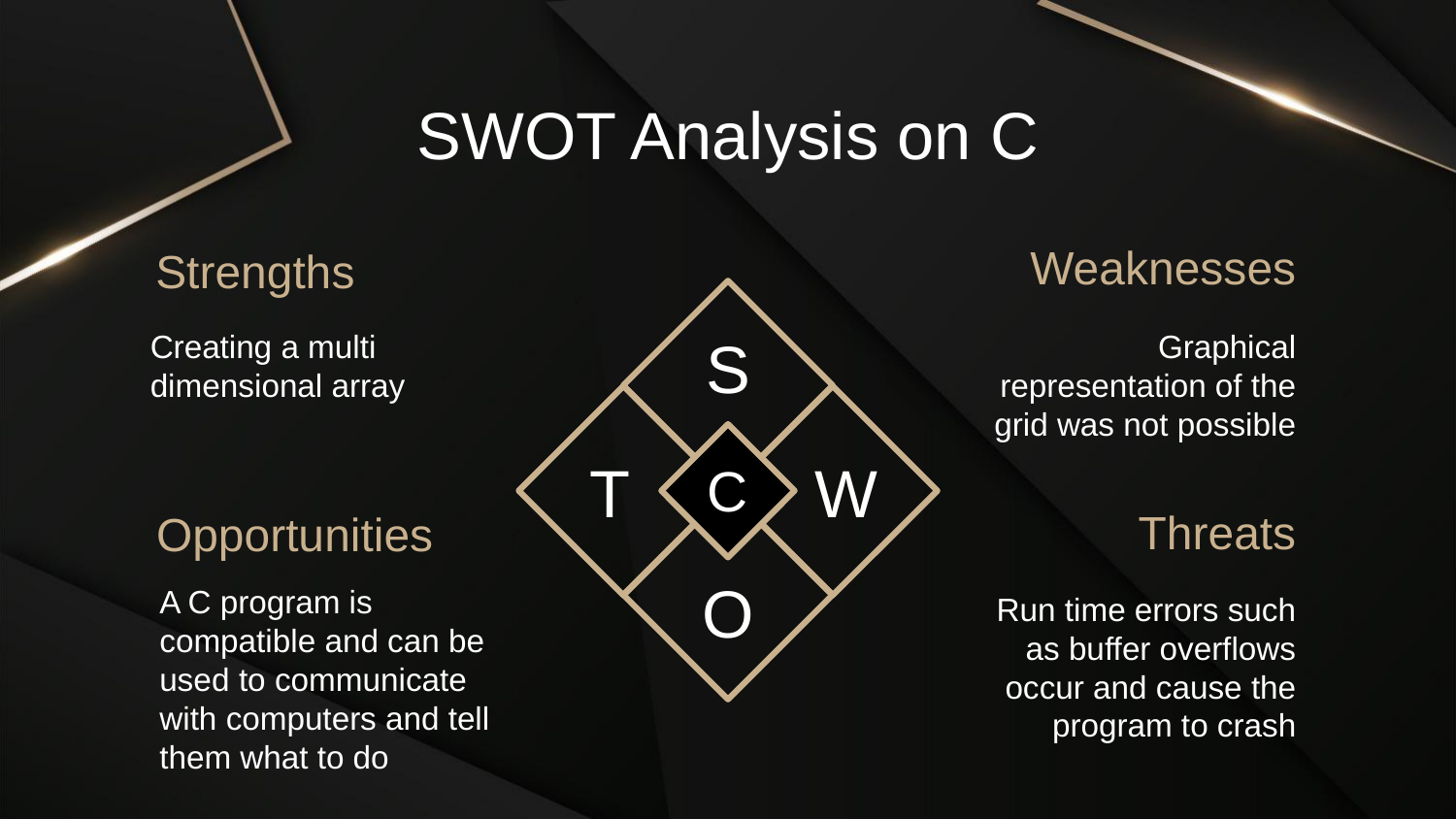

# SWOT Analysis on C
Weaknesses
Strengths
S

Creating a multi dimensional array
Graphical representation of the grid was not possible
T
W

C
Threats
Opportunities

O
A C program is compatible and can be used to communicate with computers and tell them what to do
Run time errors such as buffer overflows occur and cause the program to crash